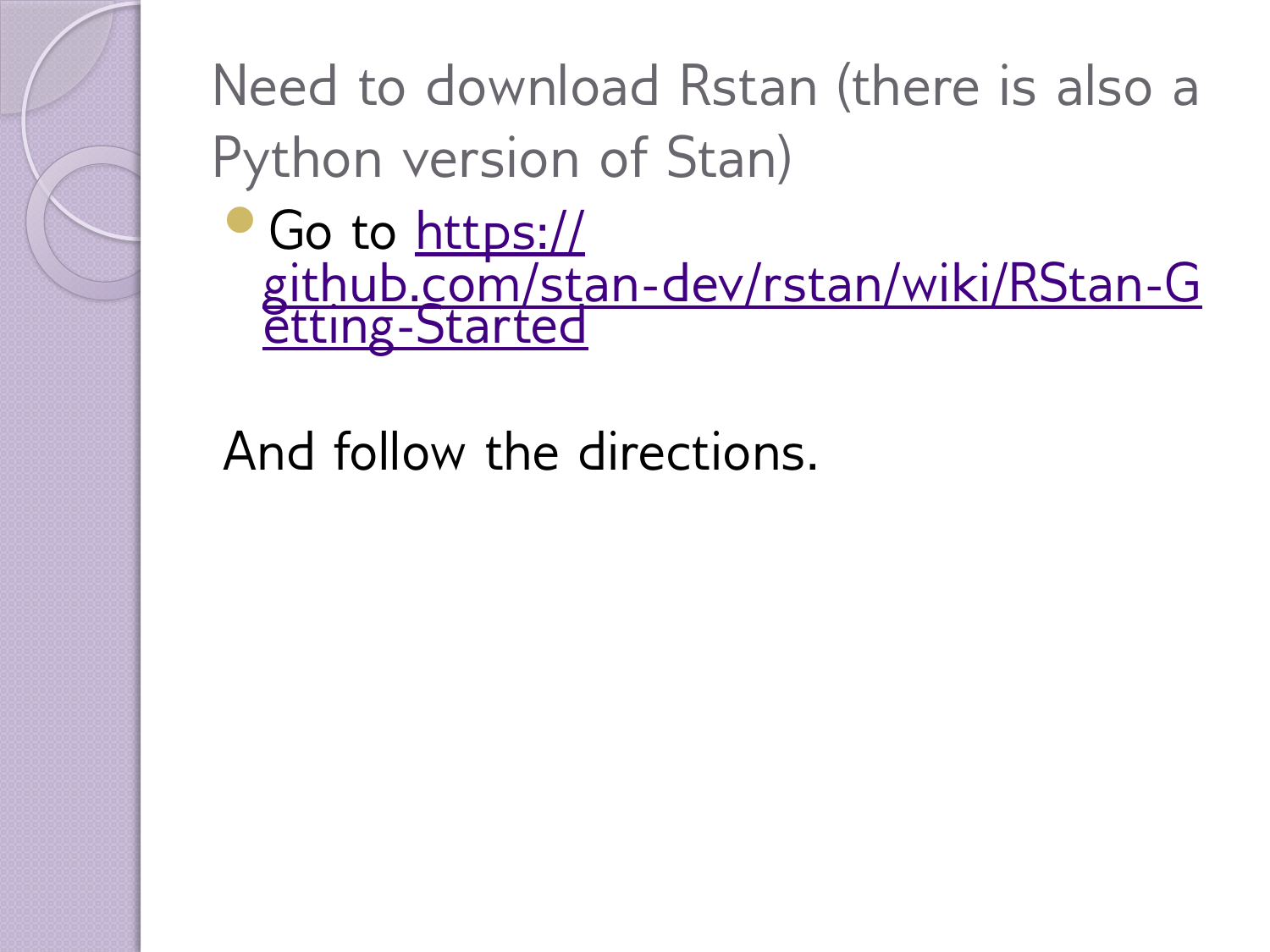

# Need to download Rstan (there is also a Python version of Stan)
Go to https://github.com/stan-dev/rstan/wiki/RStan-Getting-Started

And follow the directions.